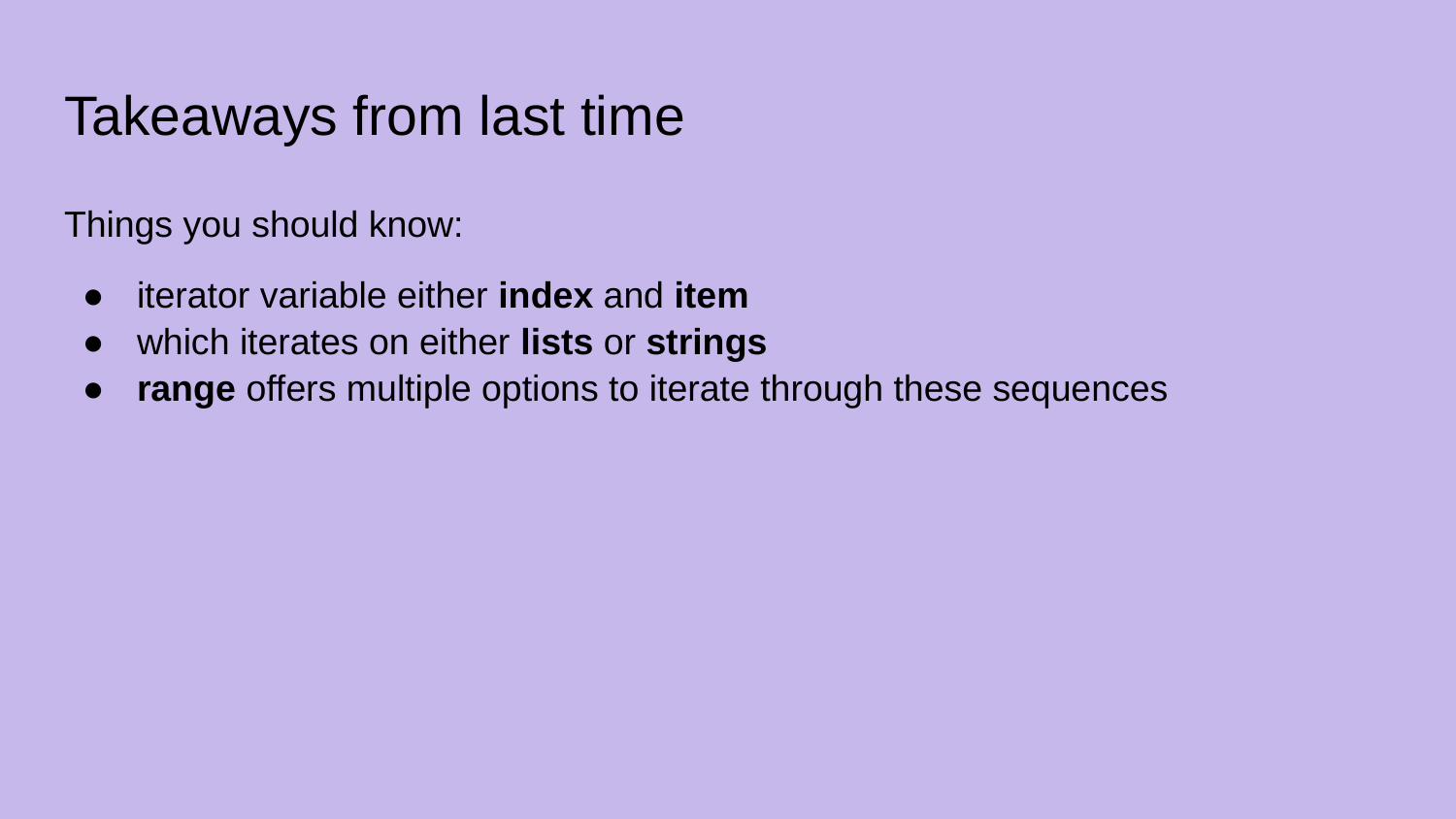

# Takeaways from last time
Things you should know:
iterator variable either index and item
which iterates on either lists or strings
range offers multiple options to iterate through these sequences